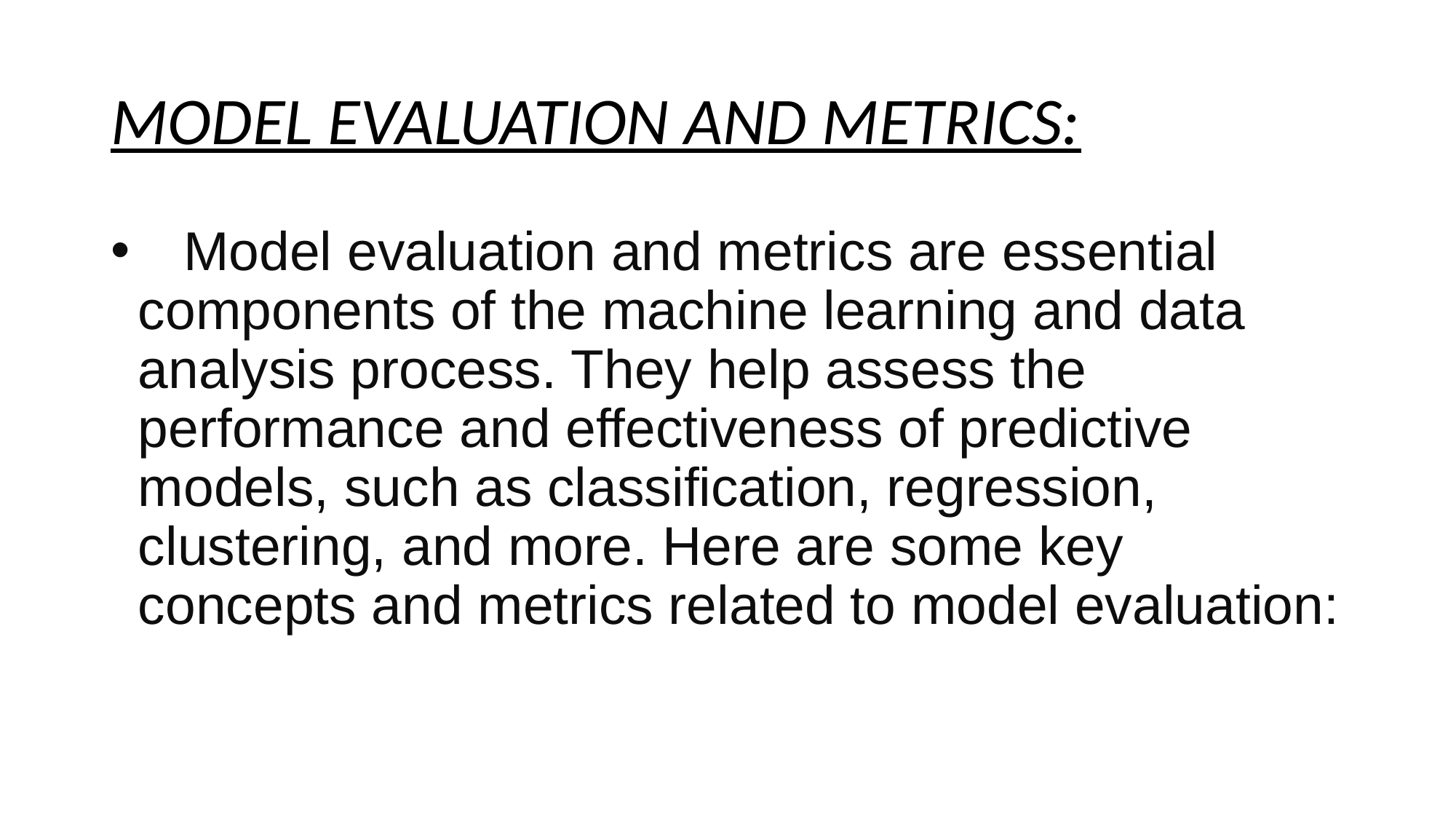

# MODEL EVALUATION AND METRICS:
   Model evaluation and metrics are essential components of the machine learning and data analysis process. They help assess the performance and effectiveness of predictive models, such as classification, regression, clustering, and more. Here are some key concepts and metrics related to model evaluation: